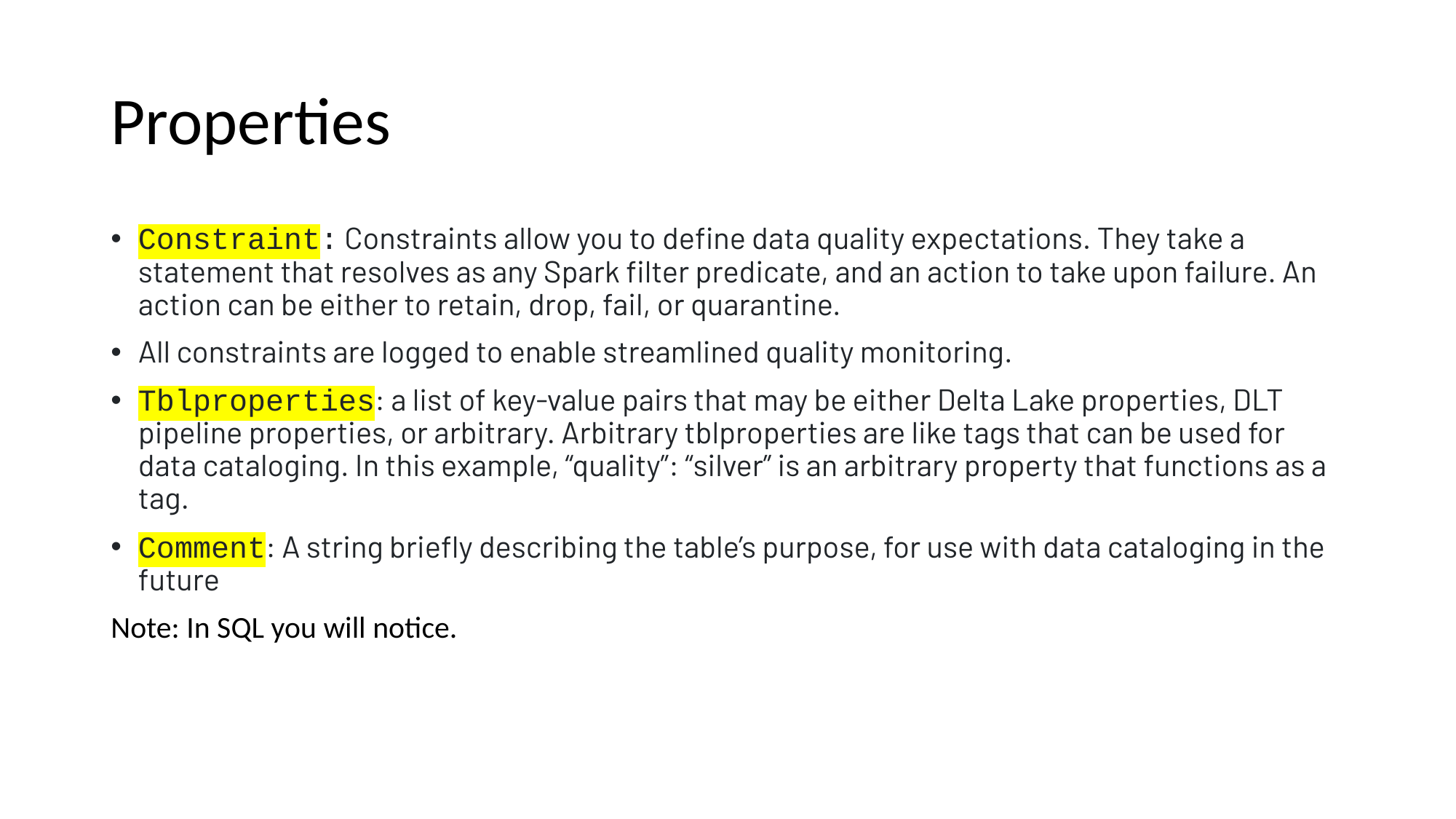

# Properties
Constraint: Constraints allow you to define data quality expectations. They take a statement that resolves as any Spark filter predicate, and an action to take upon failure. An action can be either to retain, drop, fail, or quarantine.
All constraints are logged to enable streamlined quality monitoring.
Tblproperties: a list of key-value pairs that may be either Delta Lake properties, DLT pipeline properties, or arbitrary. Arbitrary tblproperties are like tags that can be used for data cataloging. In this example, “quality”: “silver” is an arbitrary property that functions as a tag.
Comment: A string briefly describing the table’s purpose, for use with data cataloging in the future
Note: In SQL you will notice.